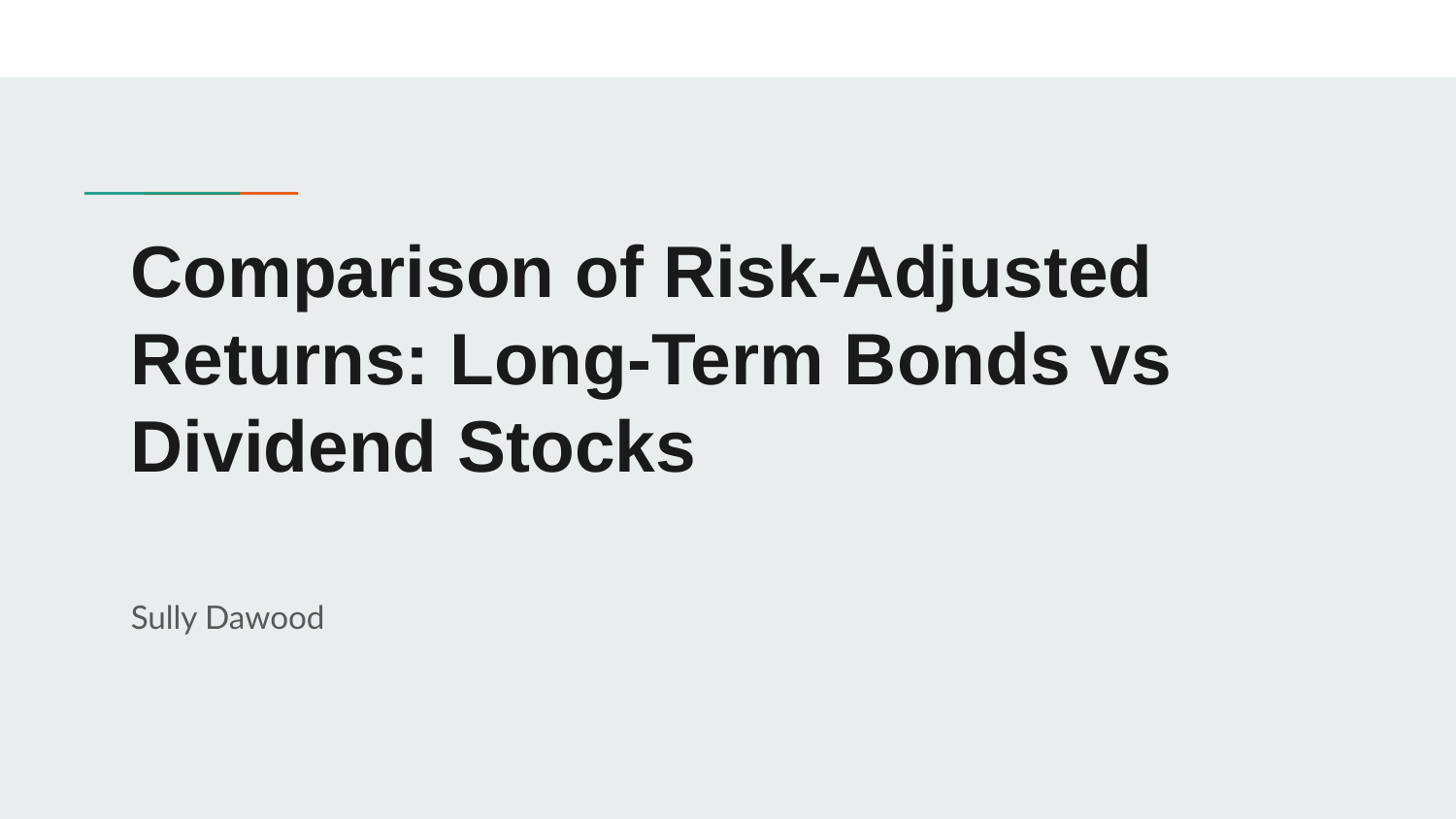

# Comparison of Risk-Adjusted Returns: Long-Term Bonds vs Dividend Stocks

Sully Dawood